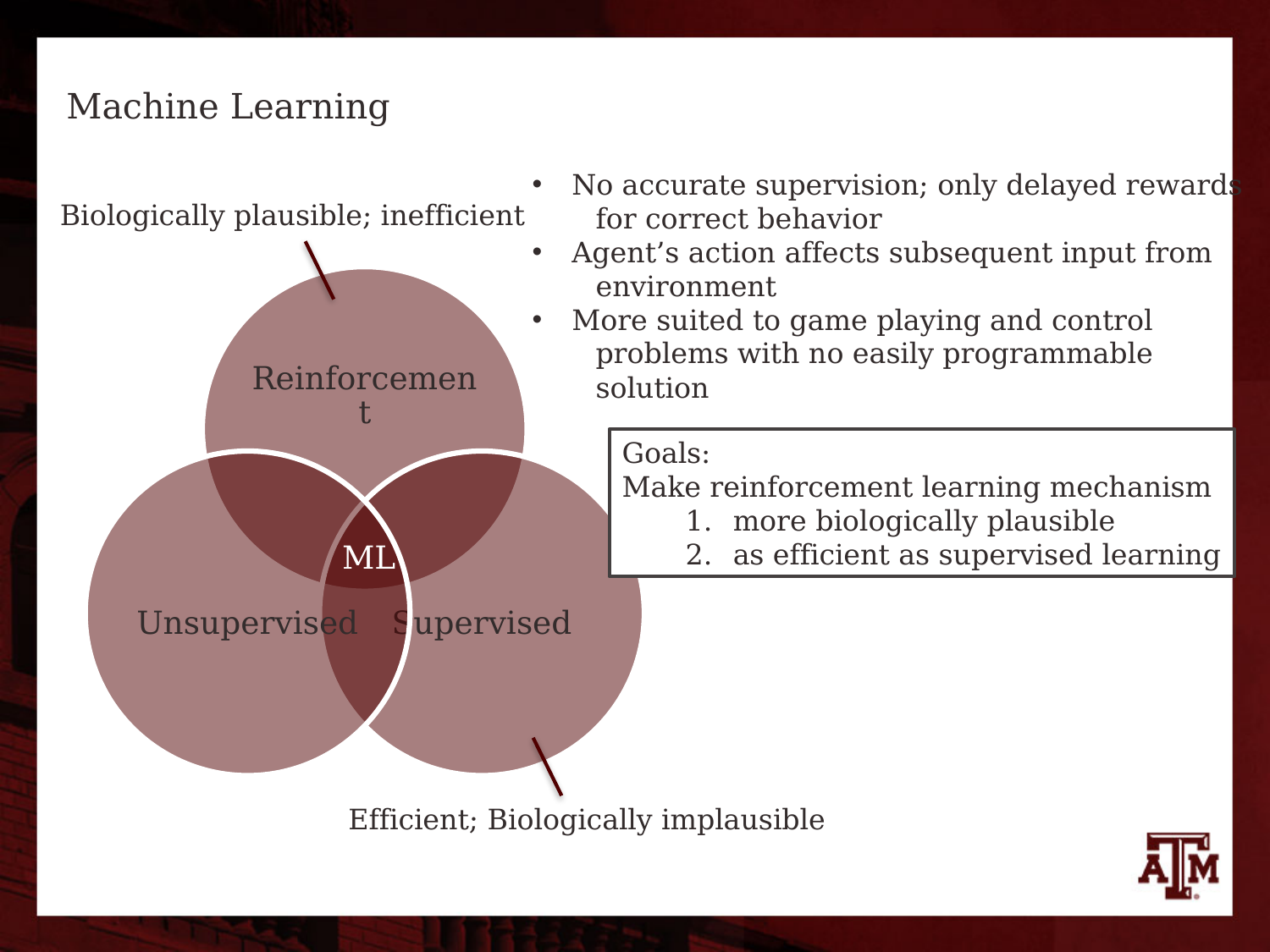

# Machine Learning
No accurate supervision; only delayed rewards
for correct behavior
Agent’s action affects subsequent input from
environment
More suited to game playing and control
problems with no easily programmable
solution
Biologically plausible; inefficient
Reinforcement
Supervised
Unsupervised
Goals:
Make reinforcement learning mechanism
more biologically plausible
as efficient as supervised learning
ML
Efficient; Biologically implausible